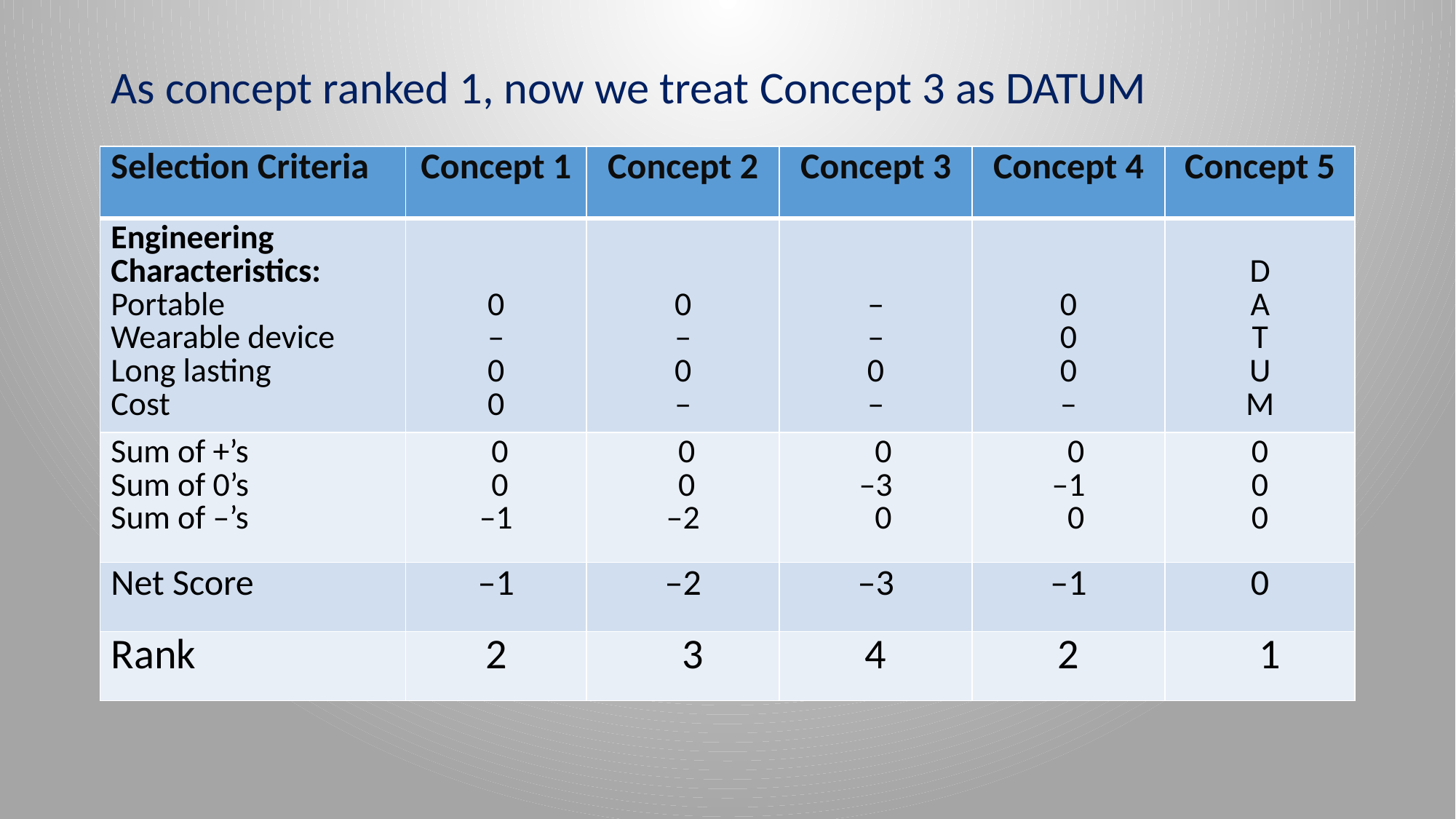

# As concept ranked 1, now we treat Concept 3 as DATUM
| Selection Criteria | Concept 1 | Concept 2 | Concept 3 | Concept 4 | Concept 5 |
| --- | --- | --- | --- | --- | --- |
| Engineering Characteristics: Portable Wearable device Long lasting Cost | 0 – 0 0 | 0 – 0 – | – – 0 – | 0 0 0 – | D A T U M |
| Sum of +’s Sum of 0’s Sum of –’s | 0 0 –1 | 0 0 –2 | 0 –3 0 | 0 –1 0 | 0 0 0 |
| Net Score | –1 | –2 | –3 | –1 | 0 |
| Rank | 2 | 3 | 4 | 2 | 1 |